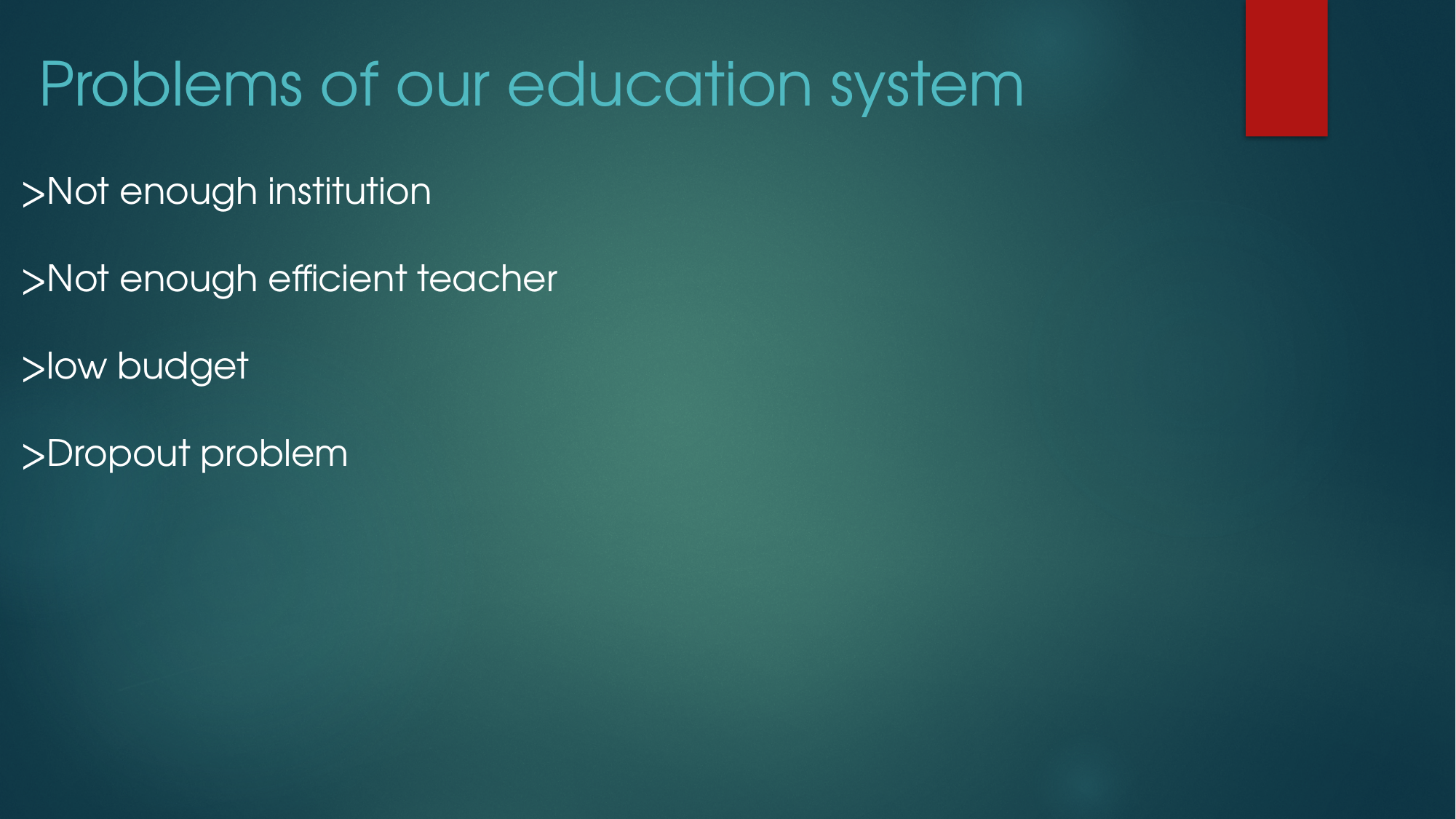

Problems of our education system
>Not enough institution

>Not enough efficient teacher

>low budget

>Dropout problem